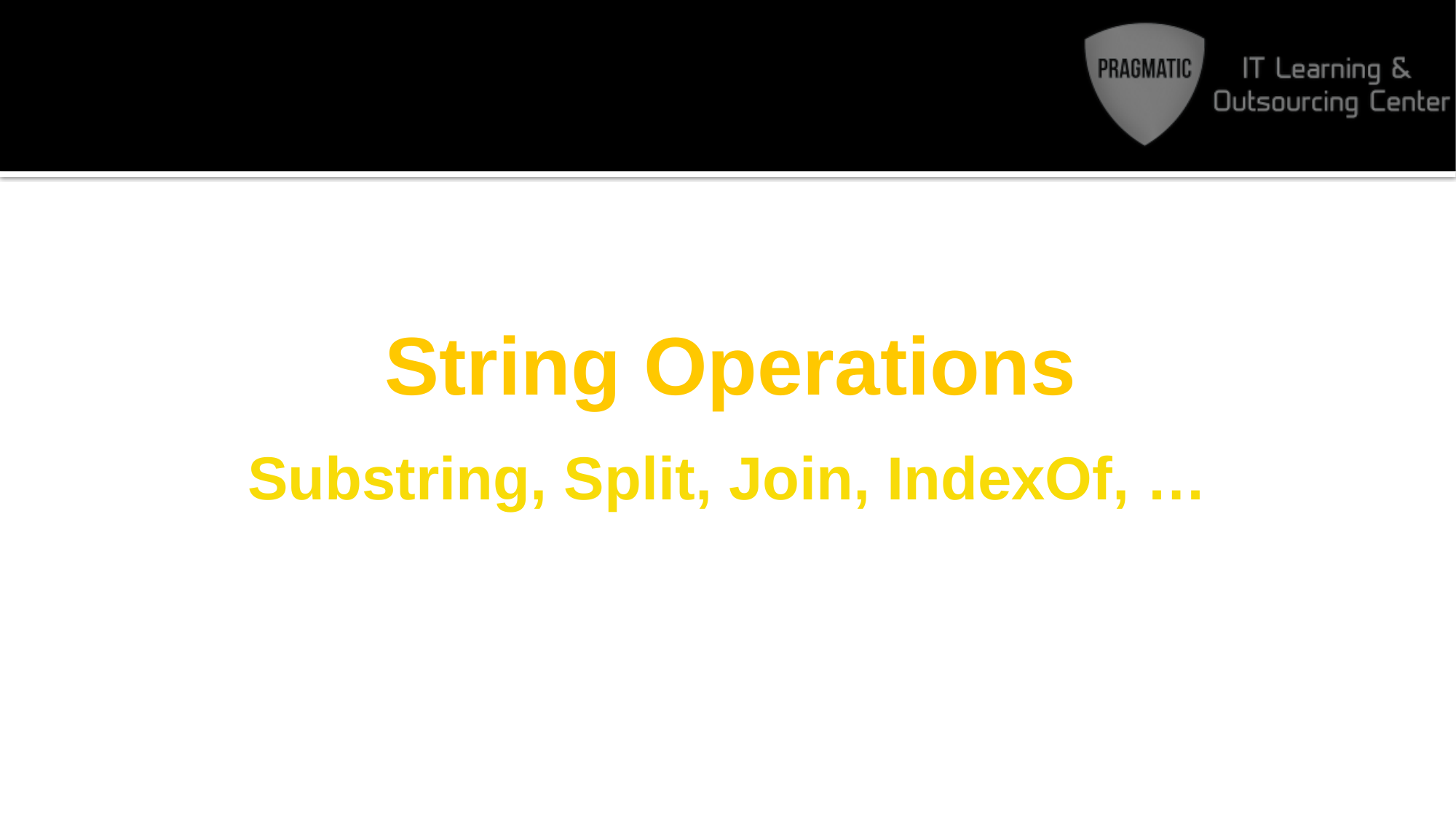

# String Operations
Substring, Split, Join, IndexOf, …